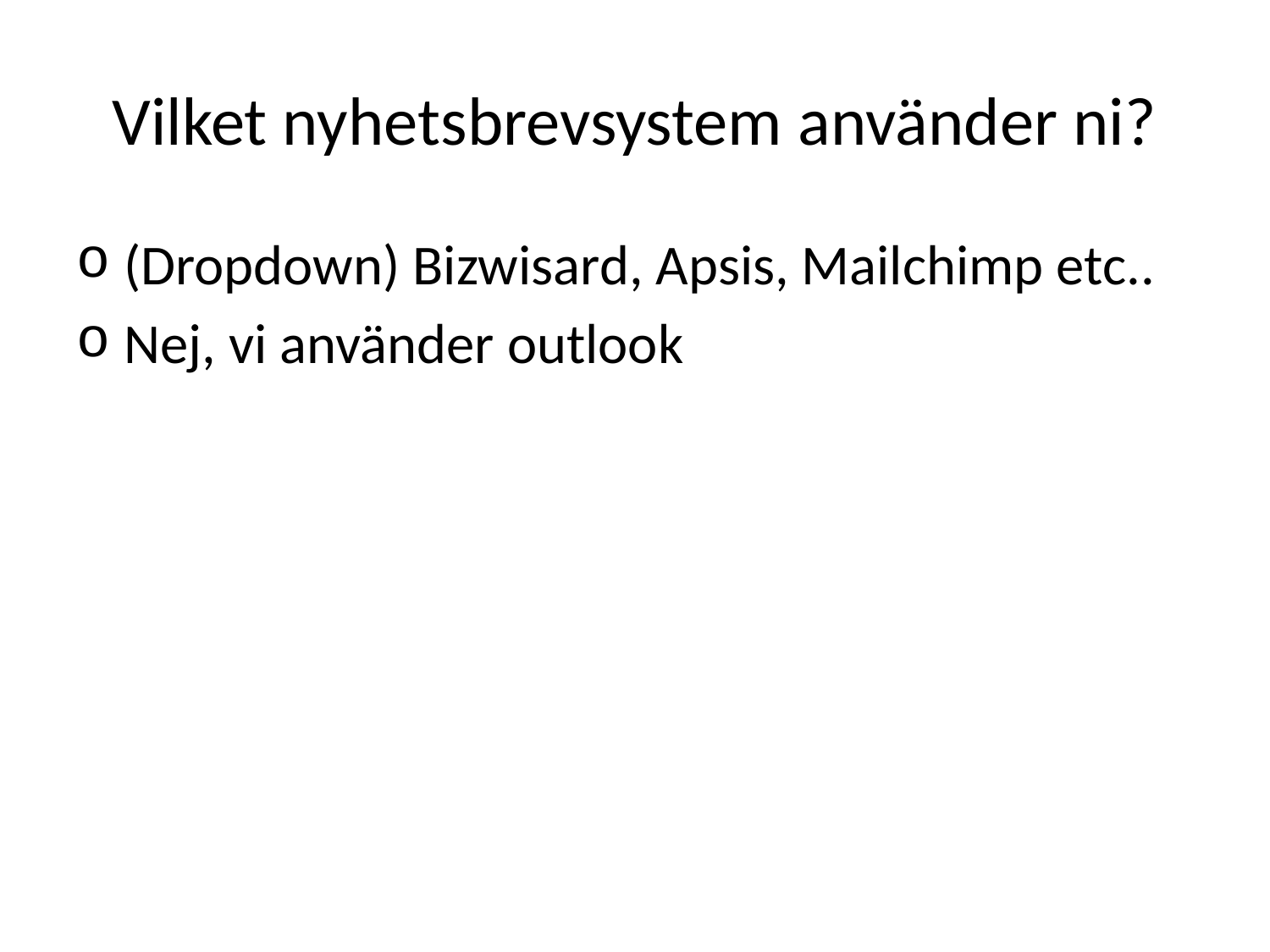

# Vilket nyhetsbrevsystem använder ni?
(Dropdown) Bizwisard, Apsis, Mailchimp etc..
Nej, vi använder outlook